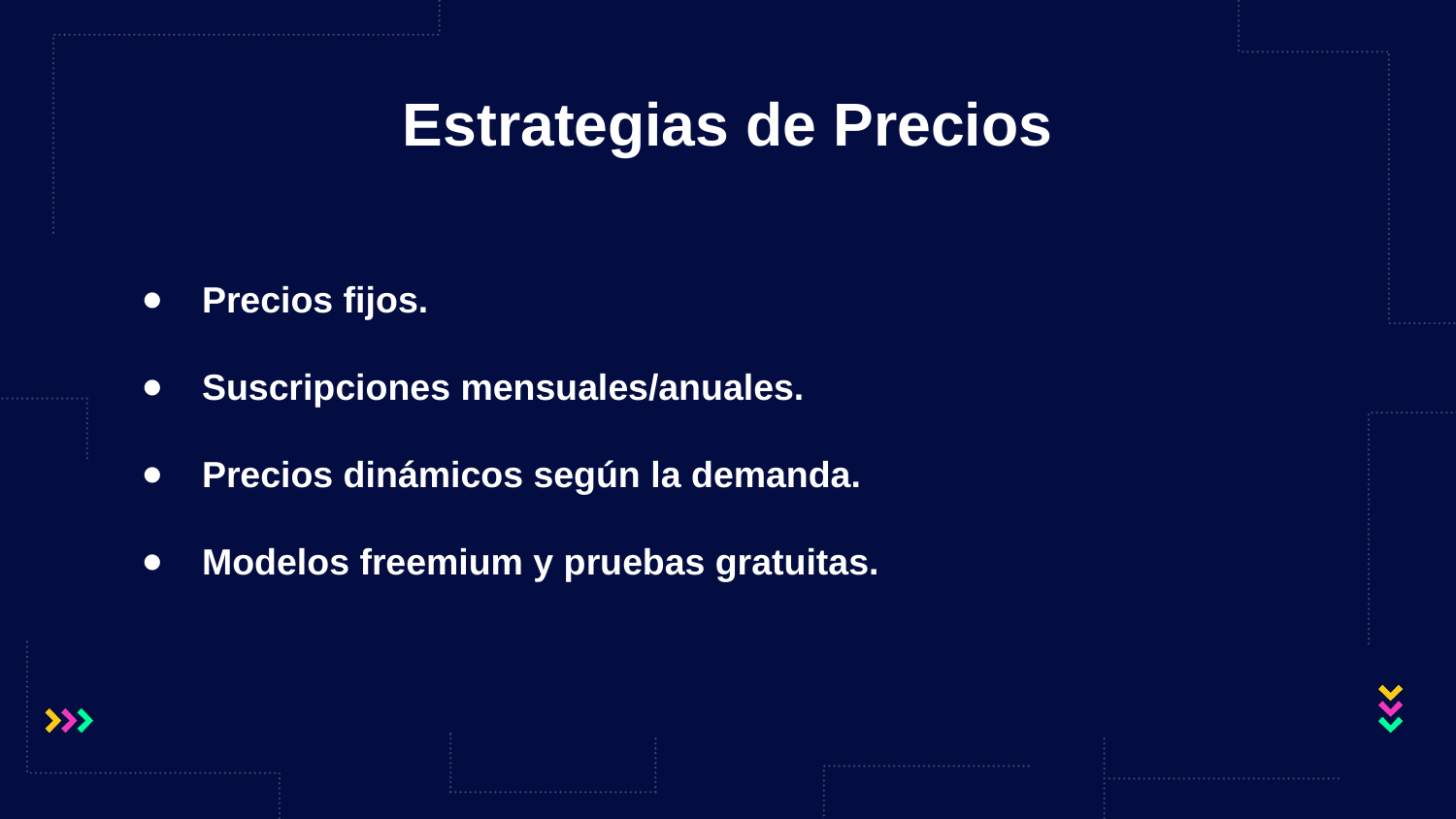

# Estrategias de Precios
Precios fijos.

Suscripciones mensuales/anuales.

Precios dinámicos según la demanda.

Modelos freemium y pruebas gratuitas.